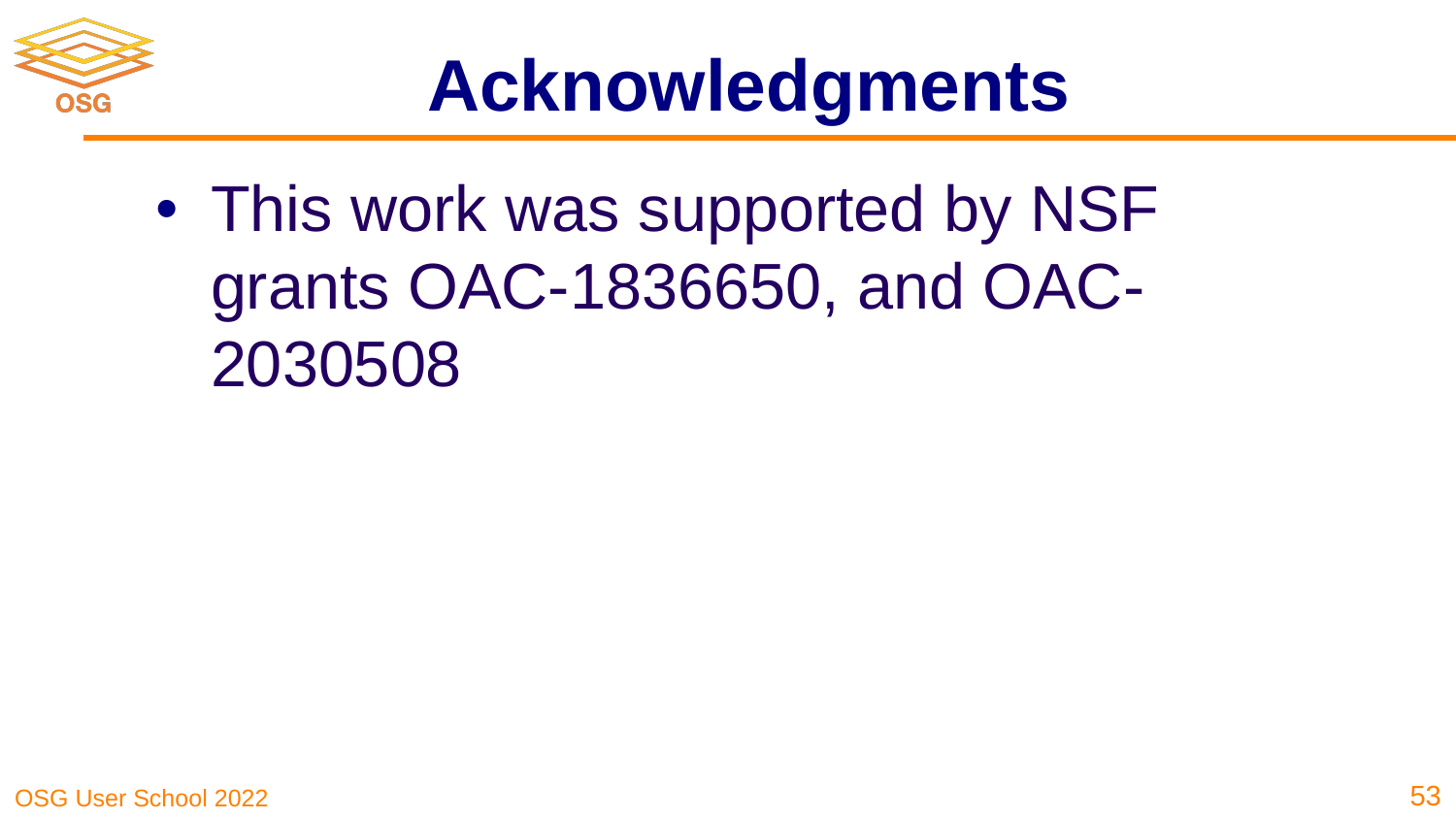

# Acknowledgments
This work was supported by NSF grants OAC-1836650, and OAC-2030508
53